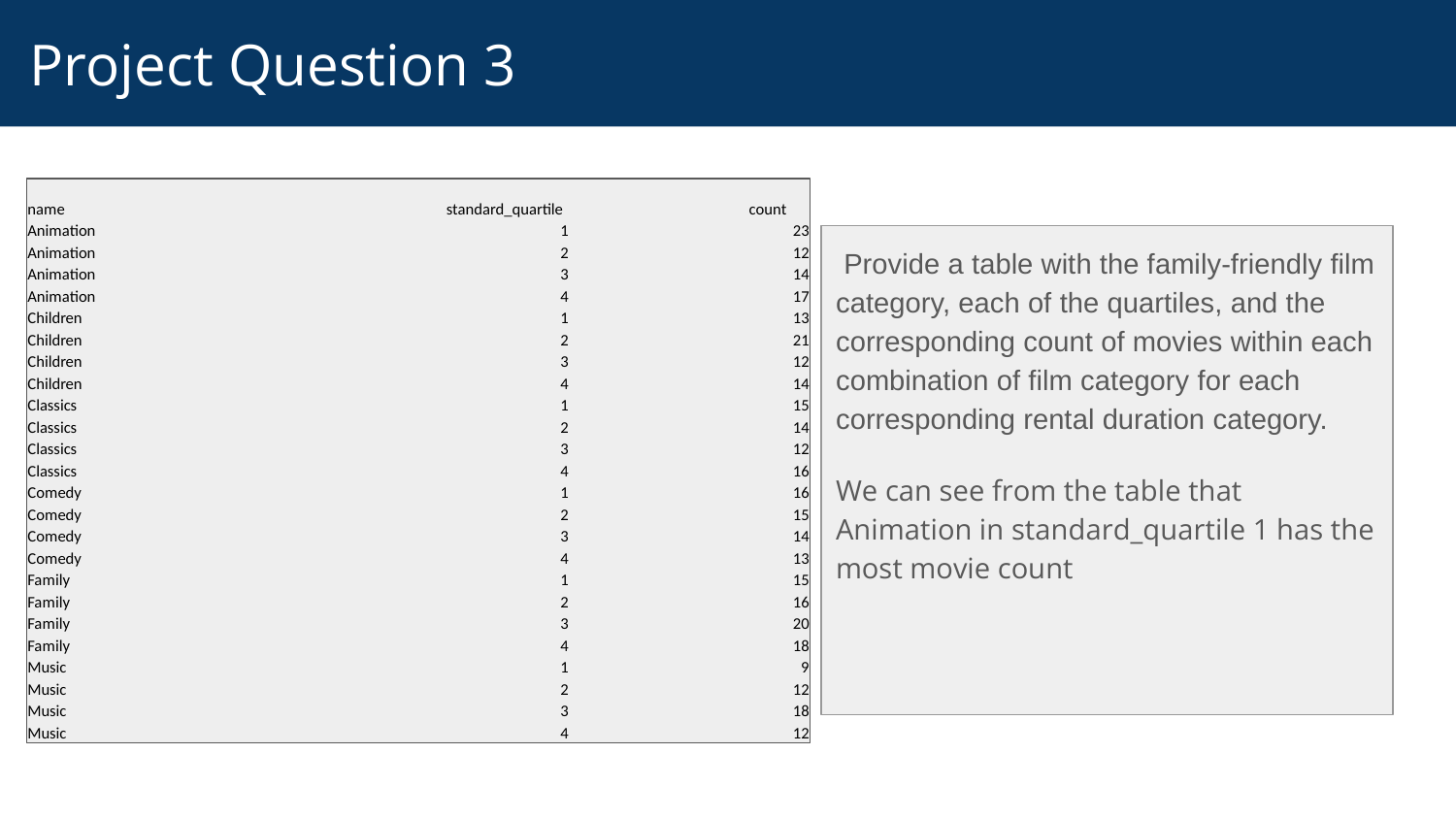

# Project Question 3
| name | standard\_quartile | count |
| --- | --- | --- |
| Animation | 1 | 23 |
| Animation | 2 | 12 |
| Animation | 3 | 14 |
| Animation | 4 | 17 |
| Children | 1 | 13 |
| Children | 2 | 21 |
| Children | 3 | 12 |
| Children | 4 | 14 |
| Classics | 1 | 15 |
| Classics | 2 | 14 |
| Classics | 3 | 12 |
| Classics | 4 | 16 |
| Comedy | 1 | 16 |
| Comedy | 2 | 15 |
| Comedy | 3 | 14 |
| Comedy | 4 | 13 |
| Family | 1 | 15 |
| Family | 2 | 16 |
| Family | 3 | 20 |
| Family | 4 | 18 |
| Music | 1 | 9 |
| Music | 2 | 12 |
| Music | 3 | 18 |
| Music | 4 | 12 |

 Provide a table with the family-friendly film category, each of the quartiles, and the corresponding count of movies within each combination of film category for each corresponding rental duration category.
We can see from the table that Animation in standard_quartile 1 has the most movie count